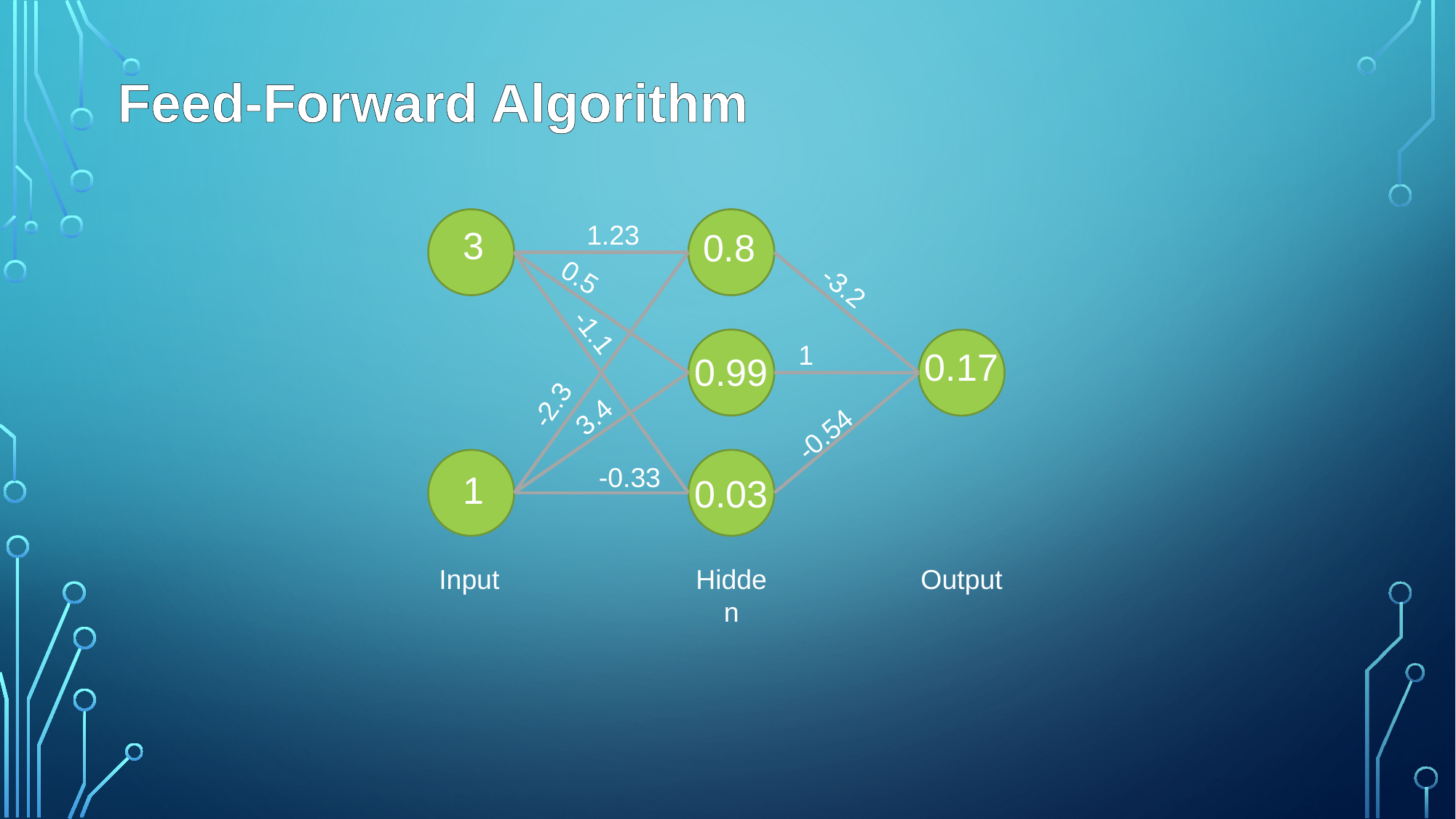

# Feed-Forward Algorithm

1.23
3
0.8
0.5
-3.2
-1.1

1
0.17
0.99
-2.3
3.4
-0.54

-0.33
1
0.03
Input
Hidden
Output